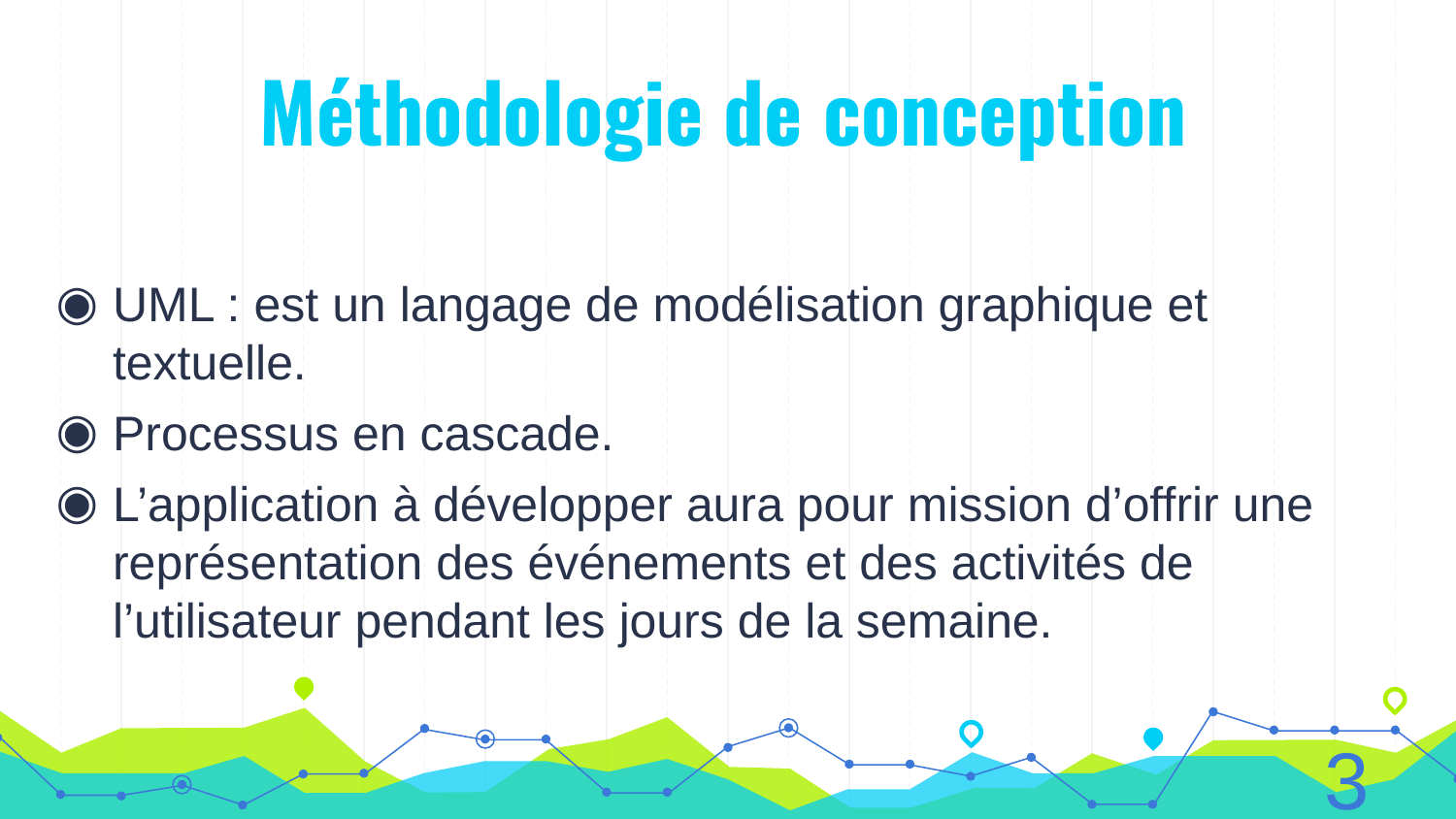

# Méthodologie de conception
UML : est un langage de modélisation graphique et textuelle.
Processus en cascade.
L’application à développer aura pour mission d’offrir une représentation des événements et des activités de l’utilisateur pendant les jours de la semaine.

3